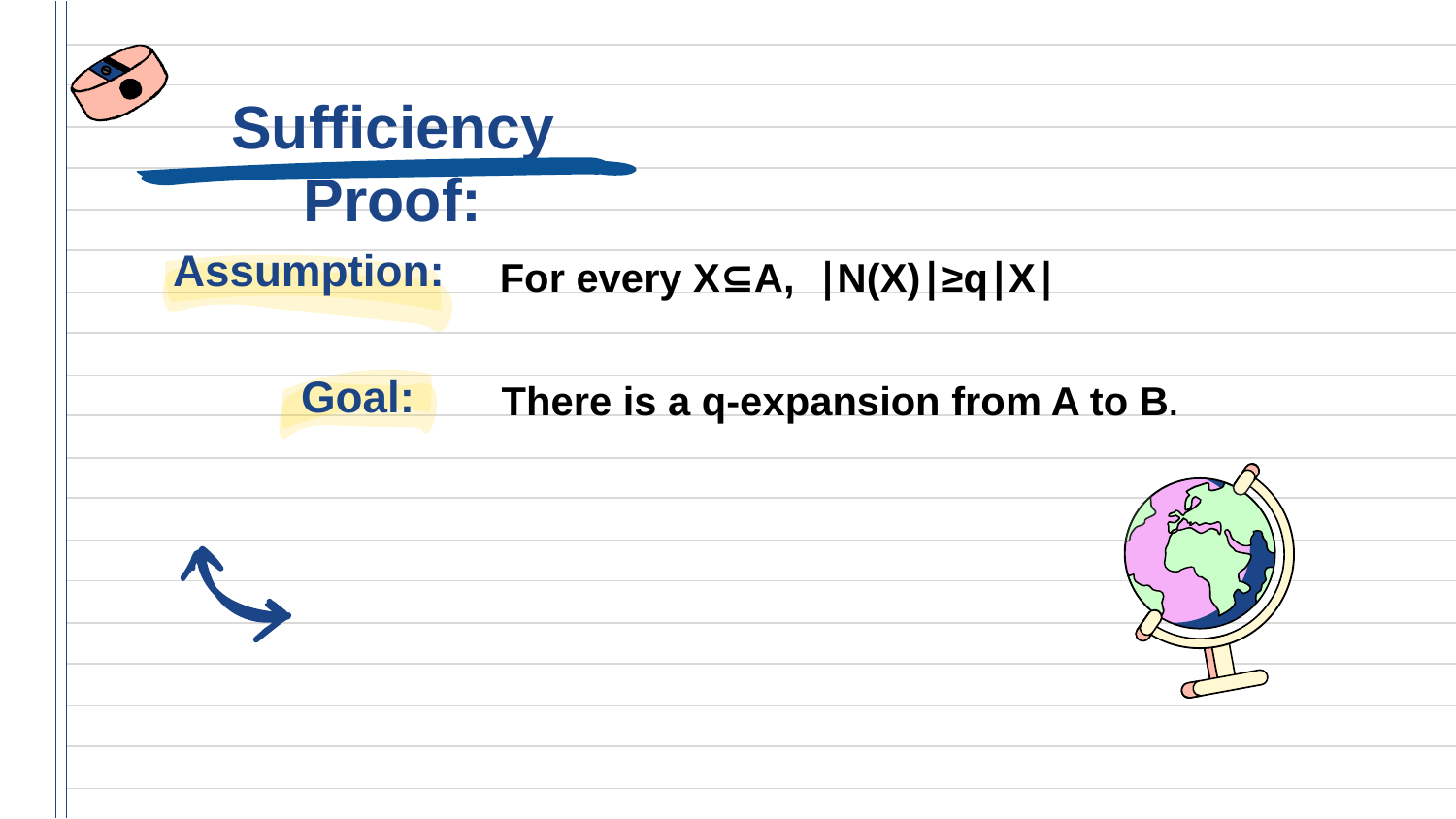

Sufficiency Proof:

 For every X⊆A,  ∣N(X)∣≥q∣X∣
Assumption:

 There is a q-expansion from A to B.
Goal: